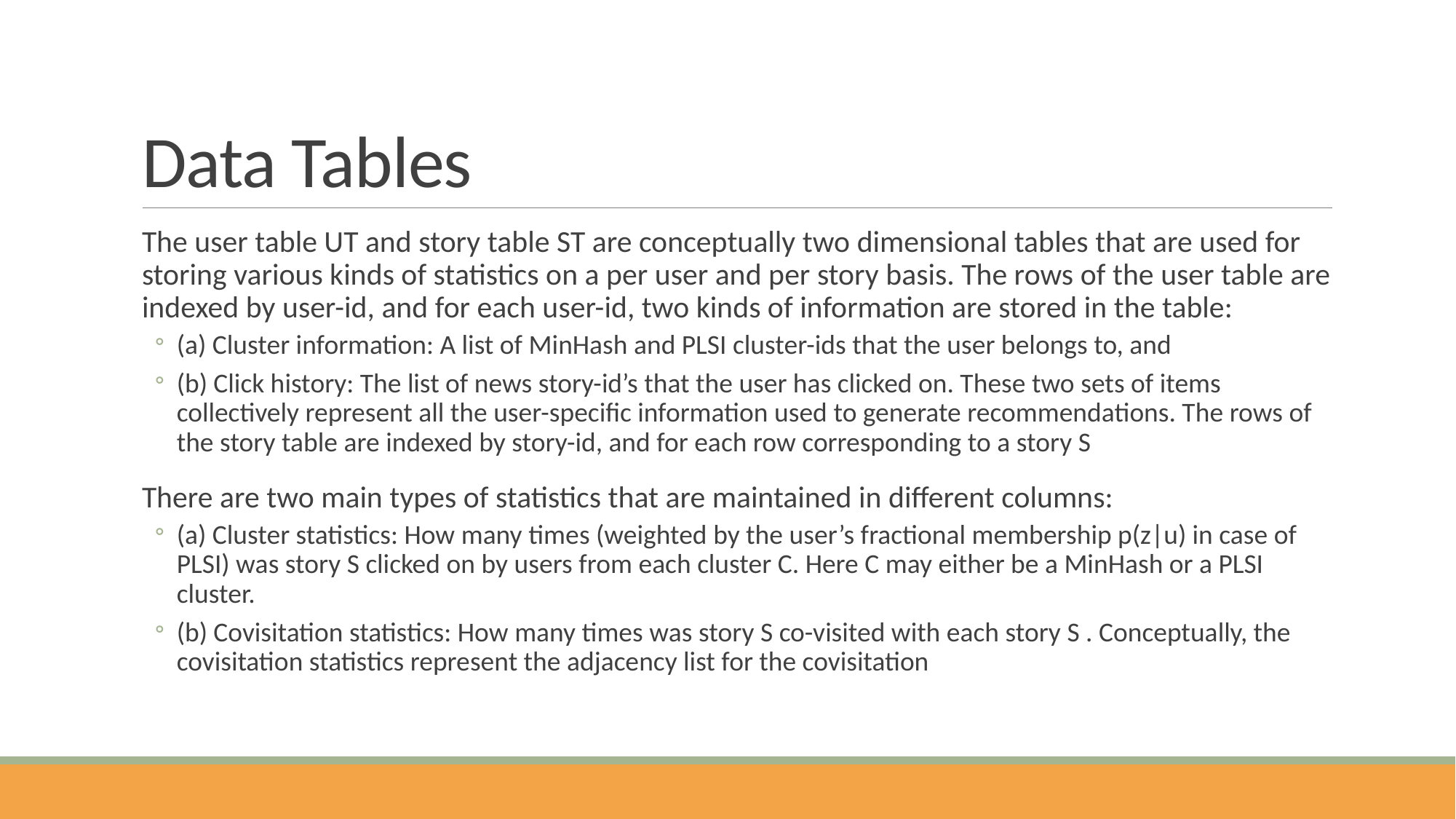

# Data Tables
The user table UT and story table ST are conceptually two dimensional tables that are used for storing various kinds of statistics on a per user and per story basis. The rows of the user table are indexed by user-id, and for each user-id, two kinds of information are stored in the table:
(a) Cluster information: A list of MinHash and PLSI cluster-ids that the user belongs to, and
(b) Click history: The list of news story-id’s that the user has clicked on. These two sets of items collectively represent all the user-specific information used to generate recommendations. The rows of the story table are indexed by story-id, and for each row corresponding to a story S
There are two main types of statistics that are maintained in different columns:
(a) Cluster statistics: How many times (weighted by the user’s fractional membership p(z|u) in case of PLSI) was story S clicked on by users from each cluster C. Here C may either be a MinHash or a PLSI cluster.
(b) Covisitation statistics: How many times was story S co-visited with each story S . Conceptually, the covisitation statistics represent the adjacency list for the covisitation